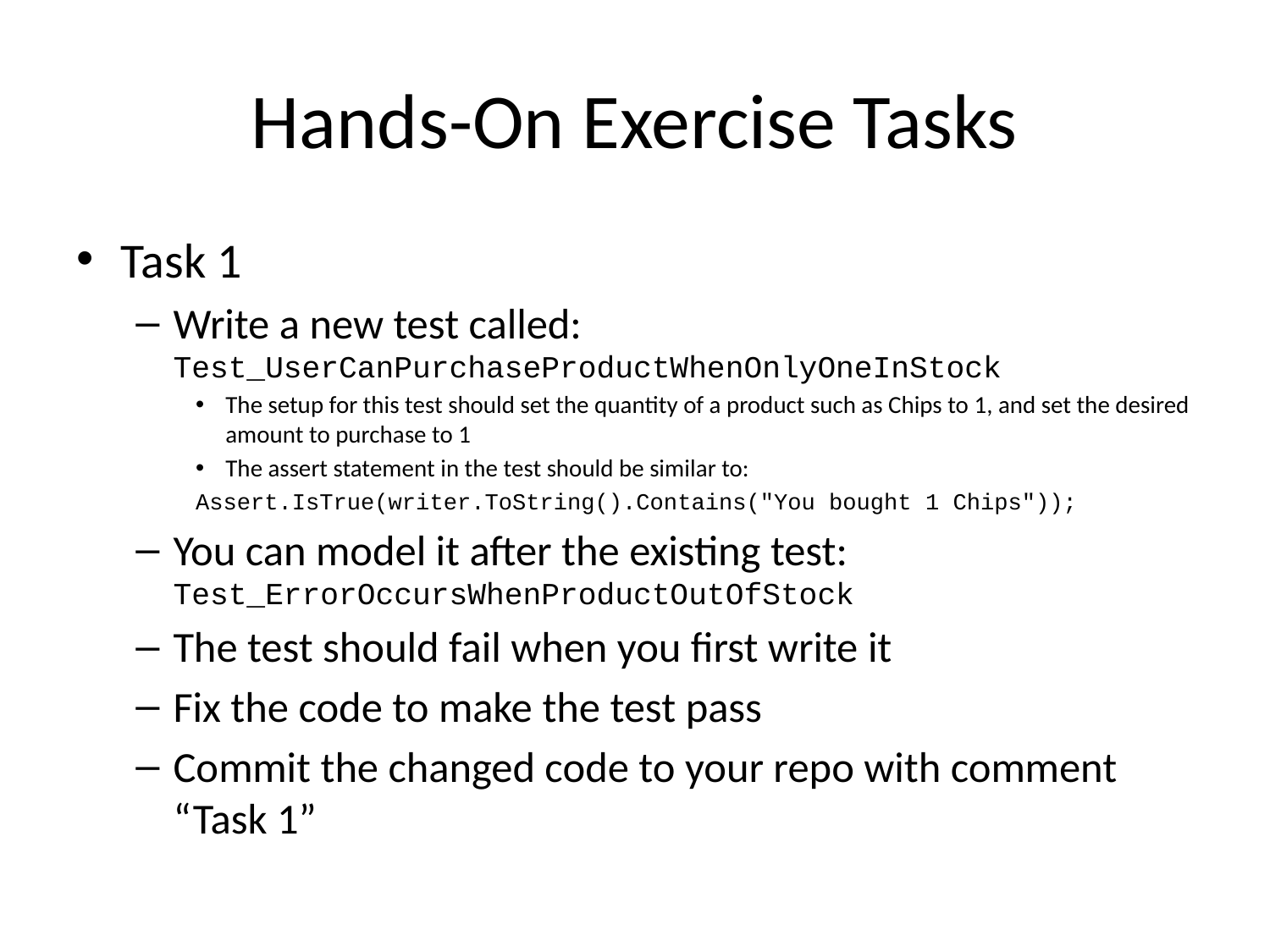

# Hands-On Exercise Tasks
Task 1
Write a new test called: Test_UserCanPurchaseProductWhenOnlyOneInStock
The setup for this test should set the quantity of a product such as Chips to 1, and set the desired amount to purchase to 1
The assert statement in the test should be similar to:
Assert.IsTrue(writer.ToString().Contains("You bought 1 Chips"));
You can model it after the existing test: Test_ErrorOccursWhenProductOutOfStock
The test should fail when you first write it
Fix the code to make the test pass
Commit the changed code to your repo with comment “Task 1”